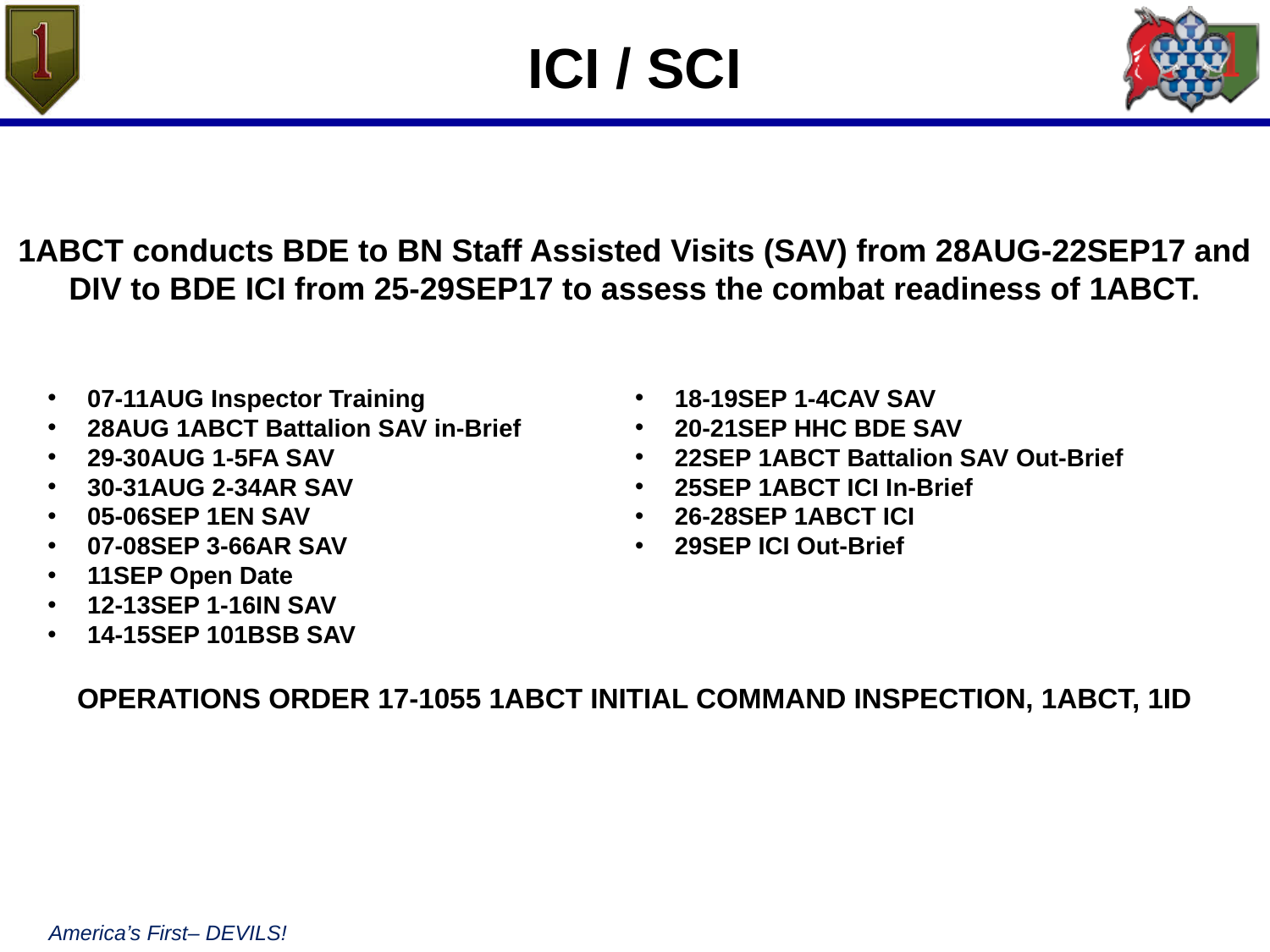

ICI / SCI
1ABCT conducts BDE to BN Staff Assisted Visits (SAV) from 28AUG-22SEP17 and DIV to BDE ICI from 25-29SEP17 to assess the combat readiness of 1ABCT.
07-11AUG Inspector Training
28AUG 1ABCT Battalion SAV in-Brief
29-30AUG 1-5FA SAV
30-31AUG 2-34AR SAV
05-06SEP 1EN SAV
07-08SEP 3-66AR SAV
11SEP Open Date
12-13SEP 1-16IN SAV
14-15SEP 101BSB SAV
18-19SEP 1-4CAV SAV
20-21SEP HHC BDE SAV
22SEP 1ABCT Battalion SAV Out-Brief
25SEP 1ABCT ICI In-Brief
26-28SEP 1ABCT ICI
29SEP ICI Out-Brief
OPERATIONS ORDER 17-1055 1ABCT INITIAL COMMAND INSPECTION, 1ABCT, 1ID